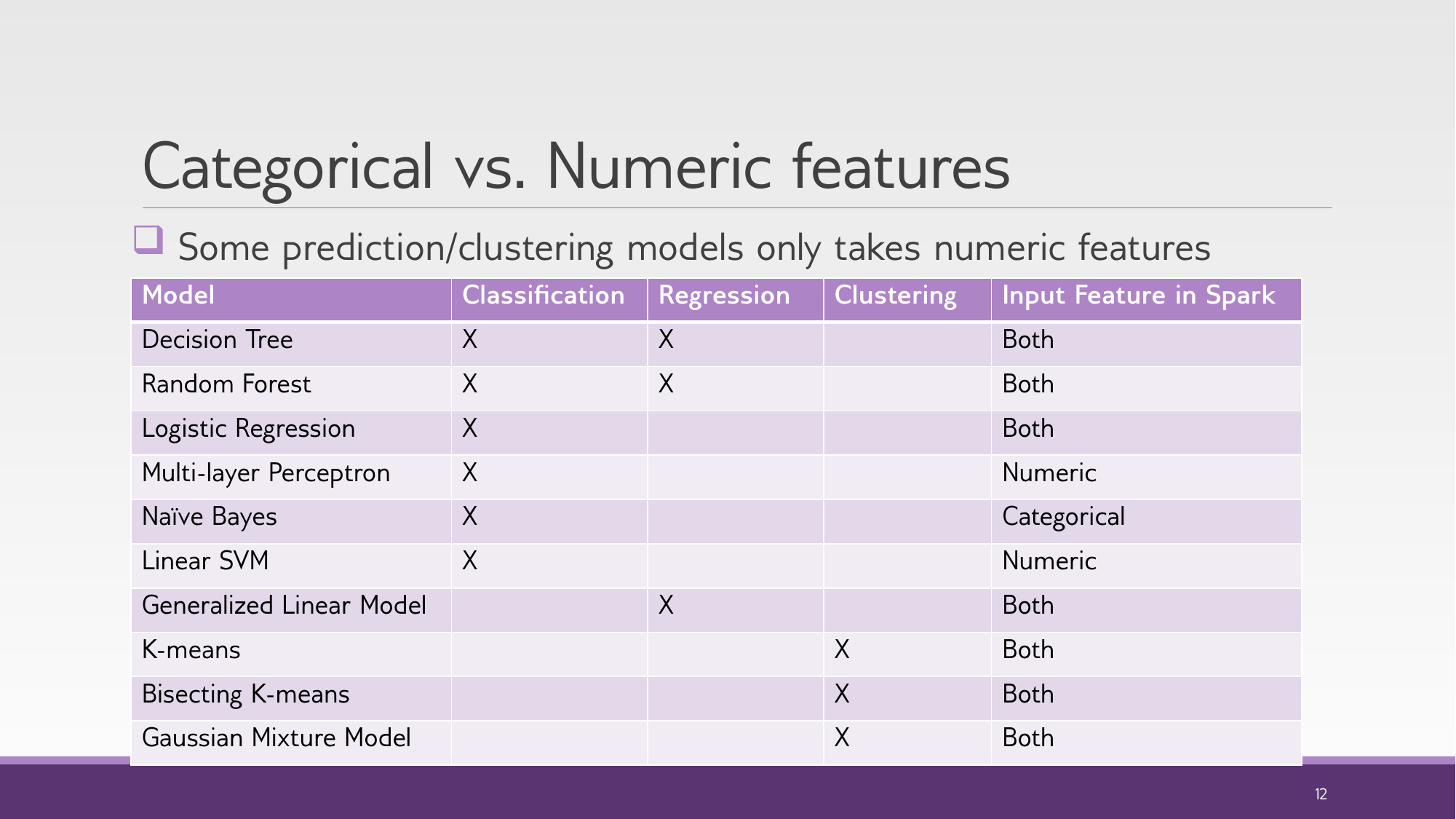

# Categorical vs. Numeric features
 Some prediction/clustering models only takes numeric features
| Model | Classification | Regression | Clustering | Input Feature in Spark |
| --- | --- | --- | --- | --- |
| Decision Tree | X | X |  | Both |
| Random Forest | X | X |  | Both |
| Logistic Regression | X |  |  | Both |
| Multi-layer Perceptron | X |  |  | Numeric |
| Naïve Bayes | X |  |  | Categorical |
| Linear SVM | X |  |  | Numeric |
| Generalized Linear Model |  | X |  | Both |
| K-means |  |  | X | Both |
| Bisecting K-means |  |  | X | Both |
| Gaussian Mixture Model |  |  | X | Both |
12